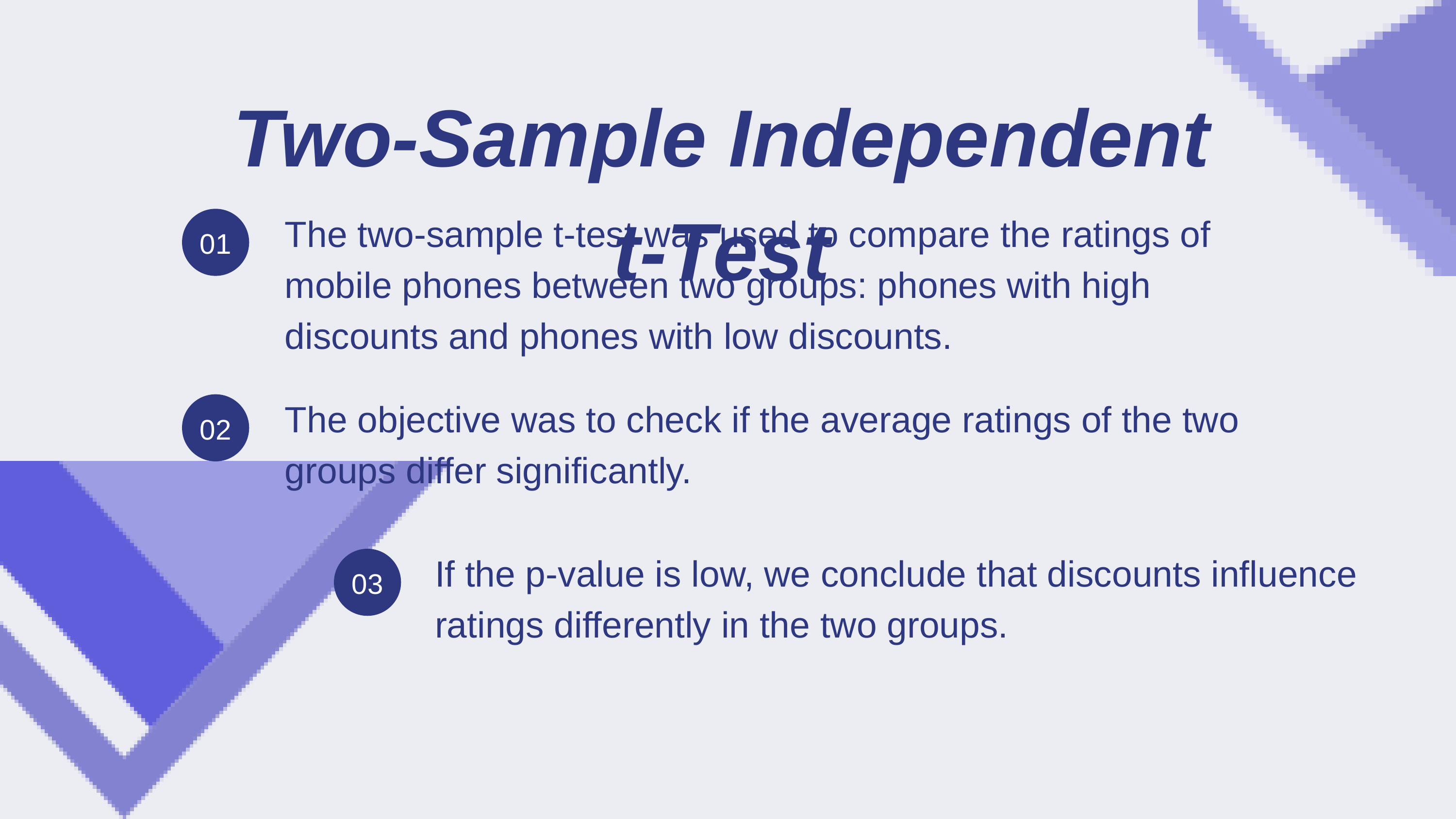

Two-Sample Independent t-Test
The two-sample t-test was used to compare the ratings of mobile phones between two groups: phones with high discounts and phones with low discounts.

01
The objective was to check if the average ratings of the two groups differ significantly.

02

If the p-value is low, we conclude that discounts influence ratings differently in the two groups.

03